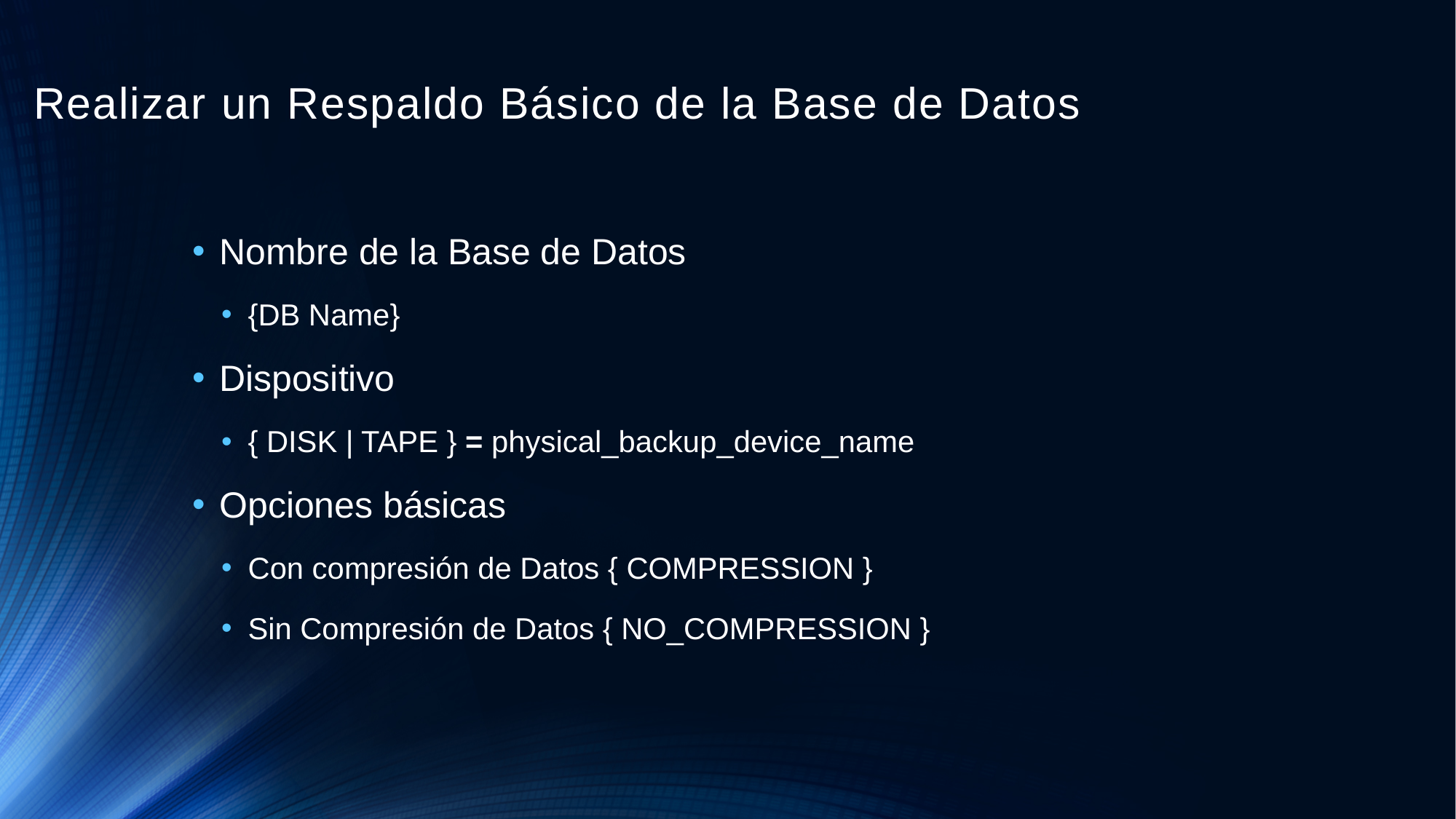

# Realizar un Respaldo Básico de la Base de Datos
Nombre de la Base de Datos
{DB Name}
Dispositivo
{ DISK | TAPE } = physical_backup_device_name
Opciones básicas
Con compresión de Datos { COMPRESSION }
Sin Compresión de Datos { NO_COMPRESSION }